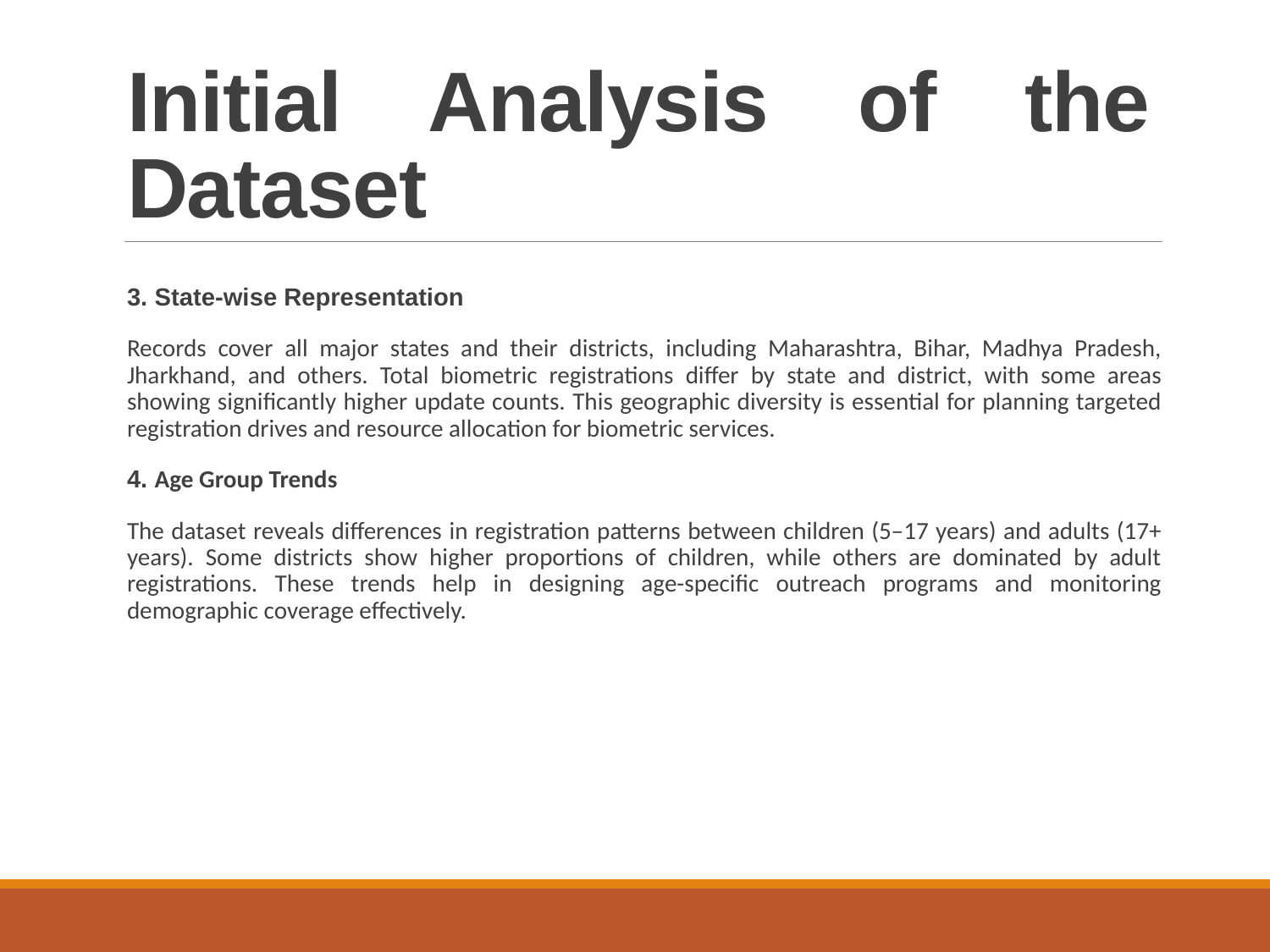

# Initial Analysis of the Dataset
3. State-wise Representation
Records cover all major states and their districts, including Maharashtra, Bihar, Madhya Pradesh, Jharkhand, and others. Total biometric registrations differ by state and district, with some areas showing significantly higher update counts. This geographic diversity is essential for planning targeted registration drives and resource allocation for biometric services.
4. Age Group Trends
The dataset reveals differences in registration patterns between children (5–17 years) and adults (17+ years). Some districts show higher proportions of children, while others are dominated by adult registrations. These trends help in designing age-specific outreach programs and monitoring demographic coverage effectively.